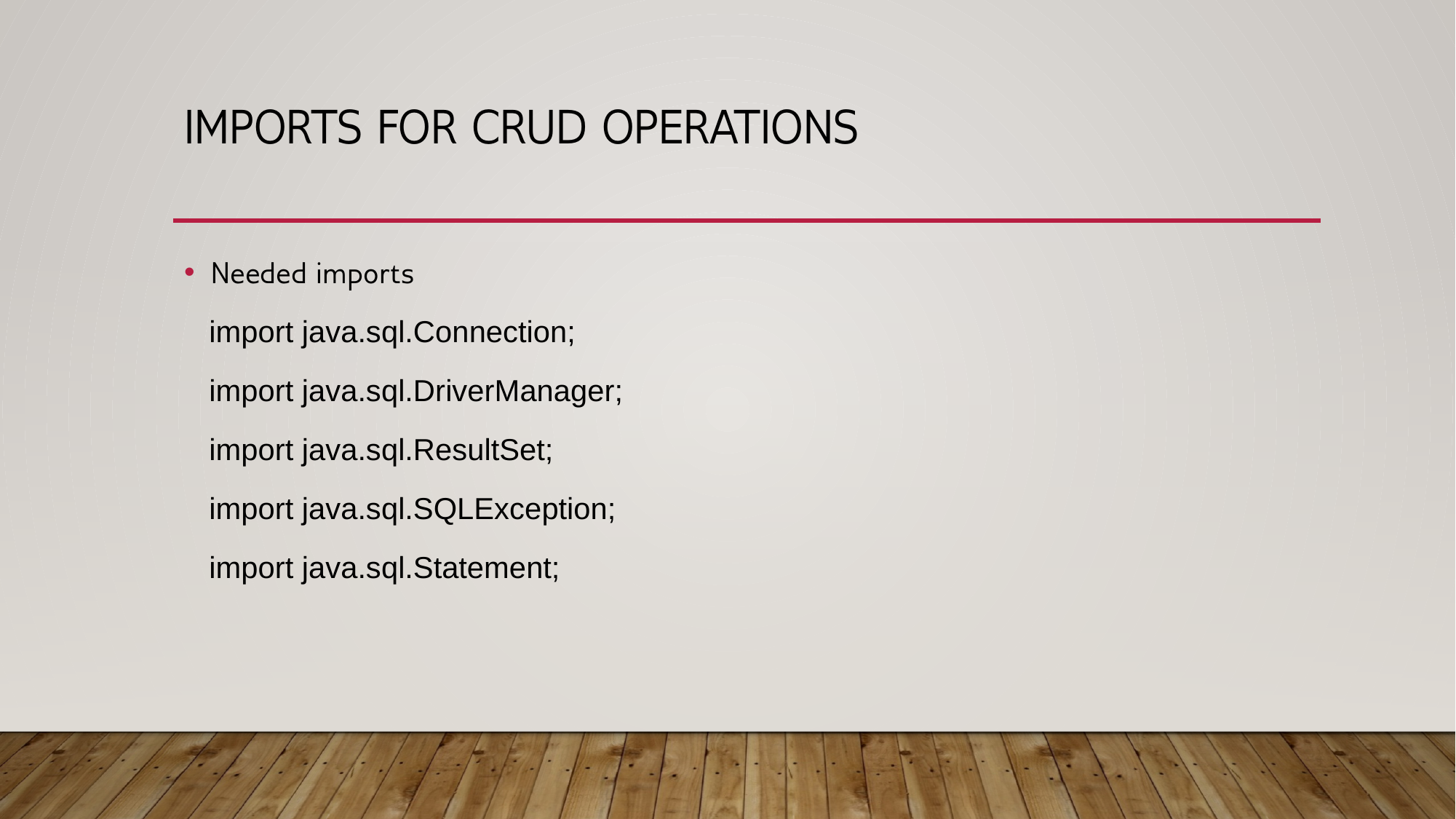

# iMPORTS for crud OPERATIONS
Needed imports
   import java.sql.Connection;
   import java.sql.DriverManager;
   import java.sql.ResultSet;
   import java.sql.SQLException;
   import java.sql.Statement;